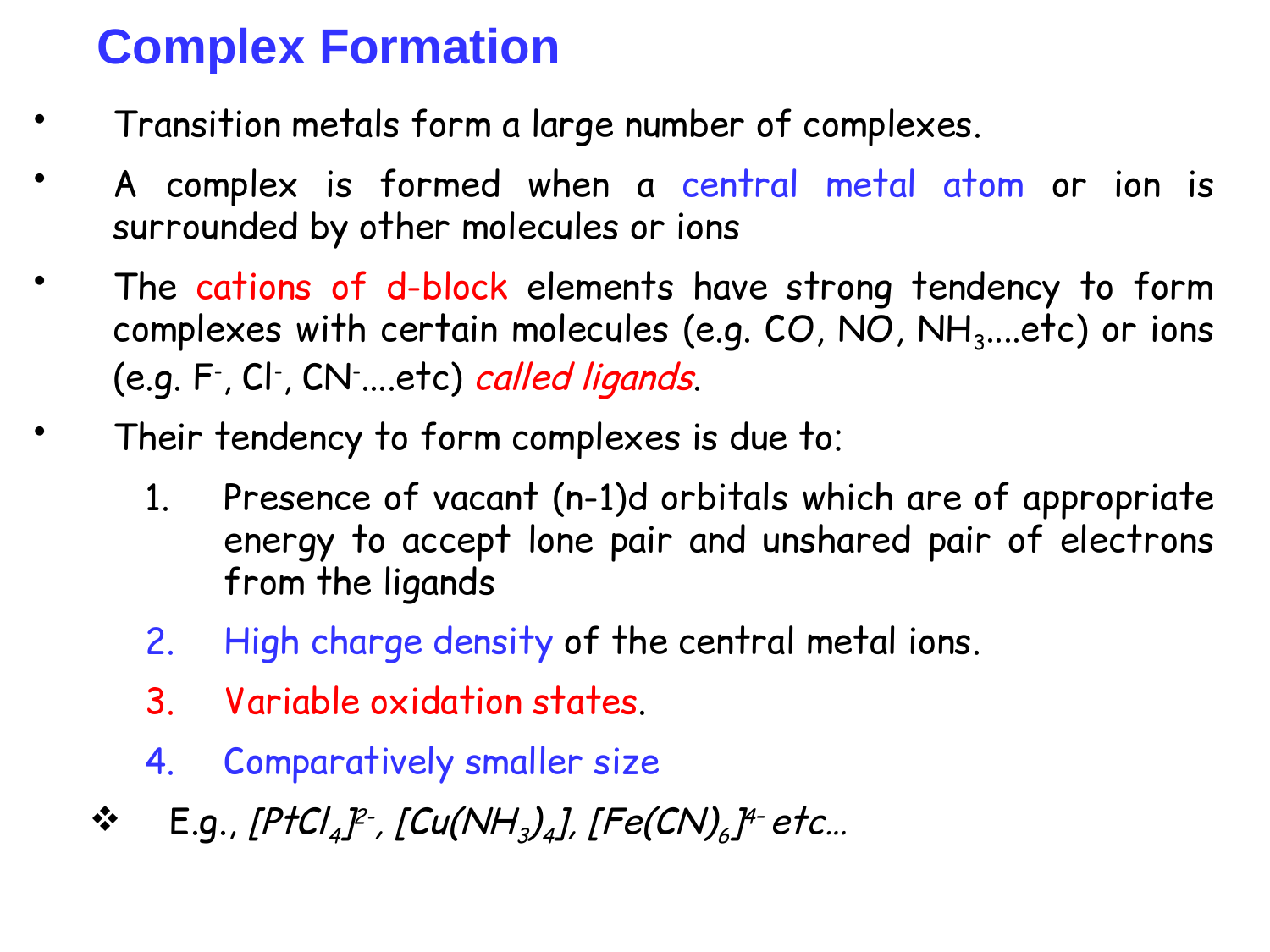

# Complex Formation
Transition metals form a large number of complexes.
A complex is formed when a central metal atom or ion is surrounded by other molecules or ions
The cations of d-block elements have strong tendency to form complexes with certain molecules (e.g. CO, NO, NH3....etc) or ions (e.g. F-, Cl-, CN-....etc) called ligands.
Their tendency to form complexes is due to:
Presence of vacant (n-1)d orbitals which are of appropriate energy to accept lone pair and unshared pair of electrons from the ligands
High charge density of the central metal ions.
Variable oxidation states.
Comparatively smaller size
E.g., [PtCl4]2-, [Cu(NH3)4], [Fe(CN)6]4– etc…